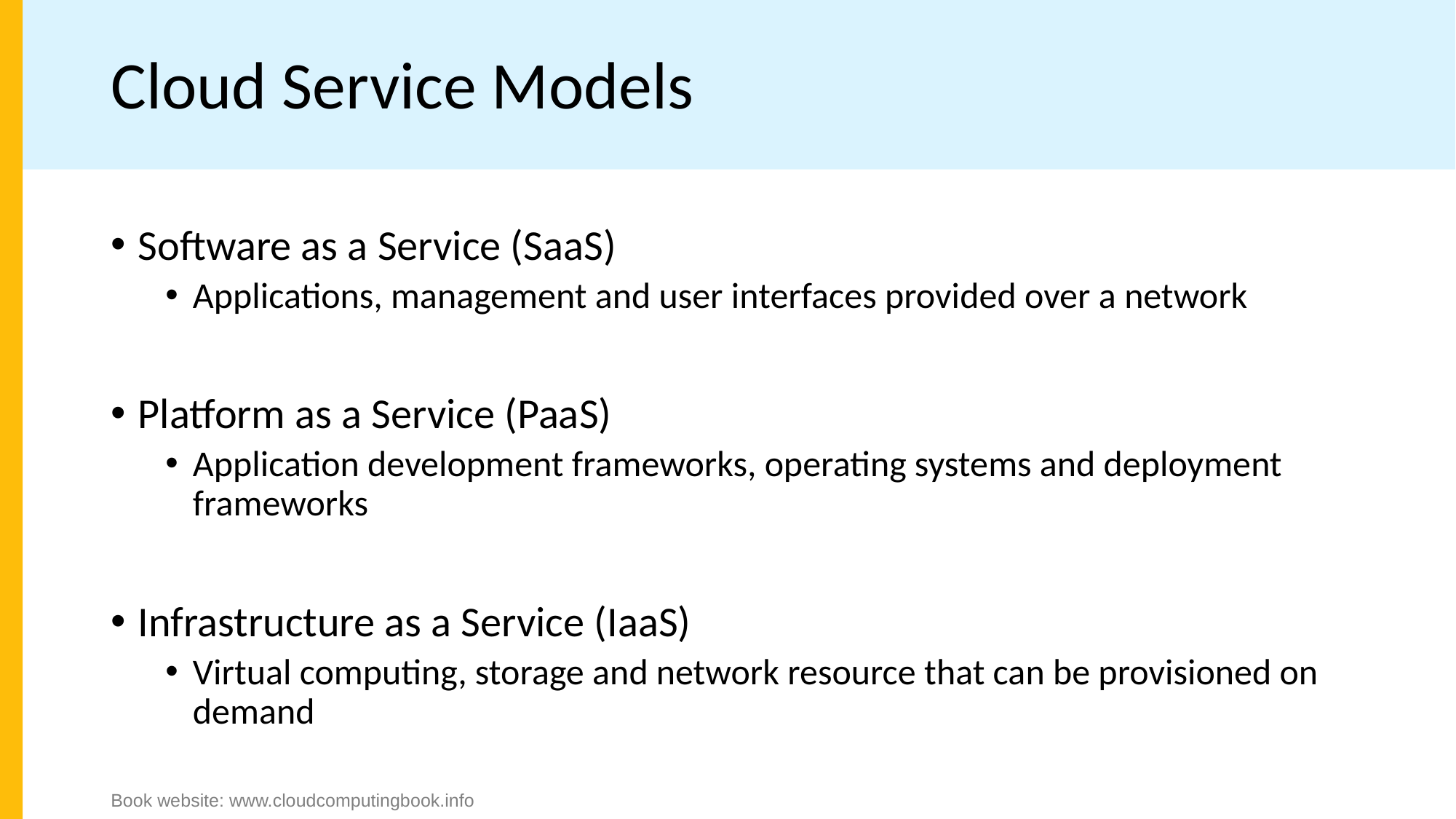

# Cloud Service Models
Software as a Service (SaaS)
Applications, management and user interfaces provided over a network

Platform as a Service (PaaS)
Application development frameworks, operating systems and deployment frameworks

Infrastructure as a Service (IaaS)
Virtual computing, storage and network resource that can be provisioned on demand
Book website: www.cloudcomputingbook.info